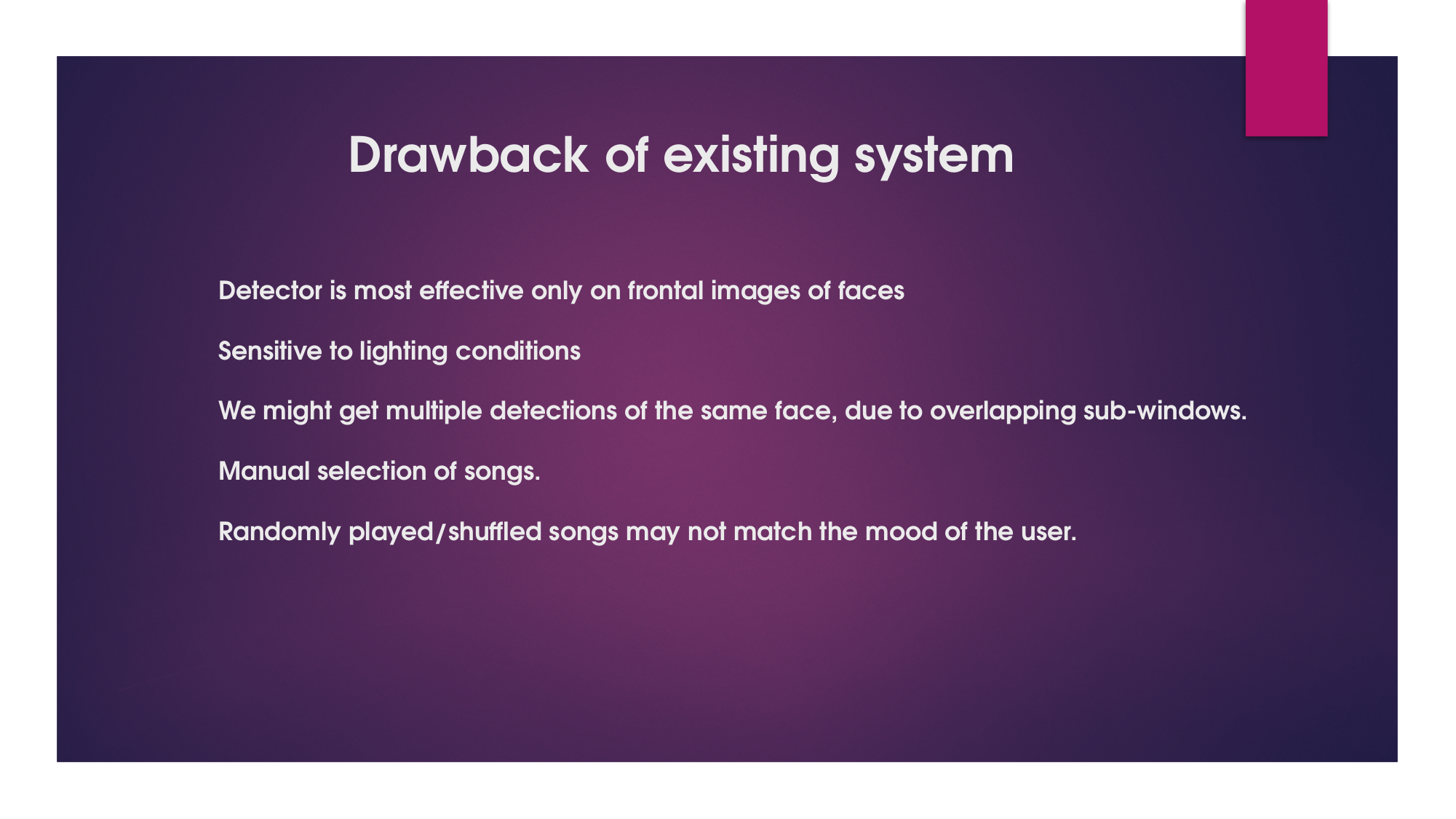

Drawback of existing system
# Detector is most effective only on frontal images of faces Sensitive to lighting conditions We might get multiple detections of the same face, due to overlapping sub-windows. Manual selection of songs. Randomly played/shuffled songs may not match the mood of the user.